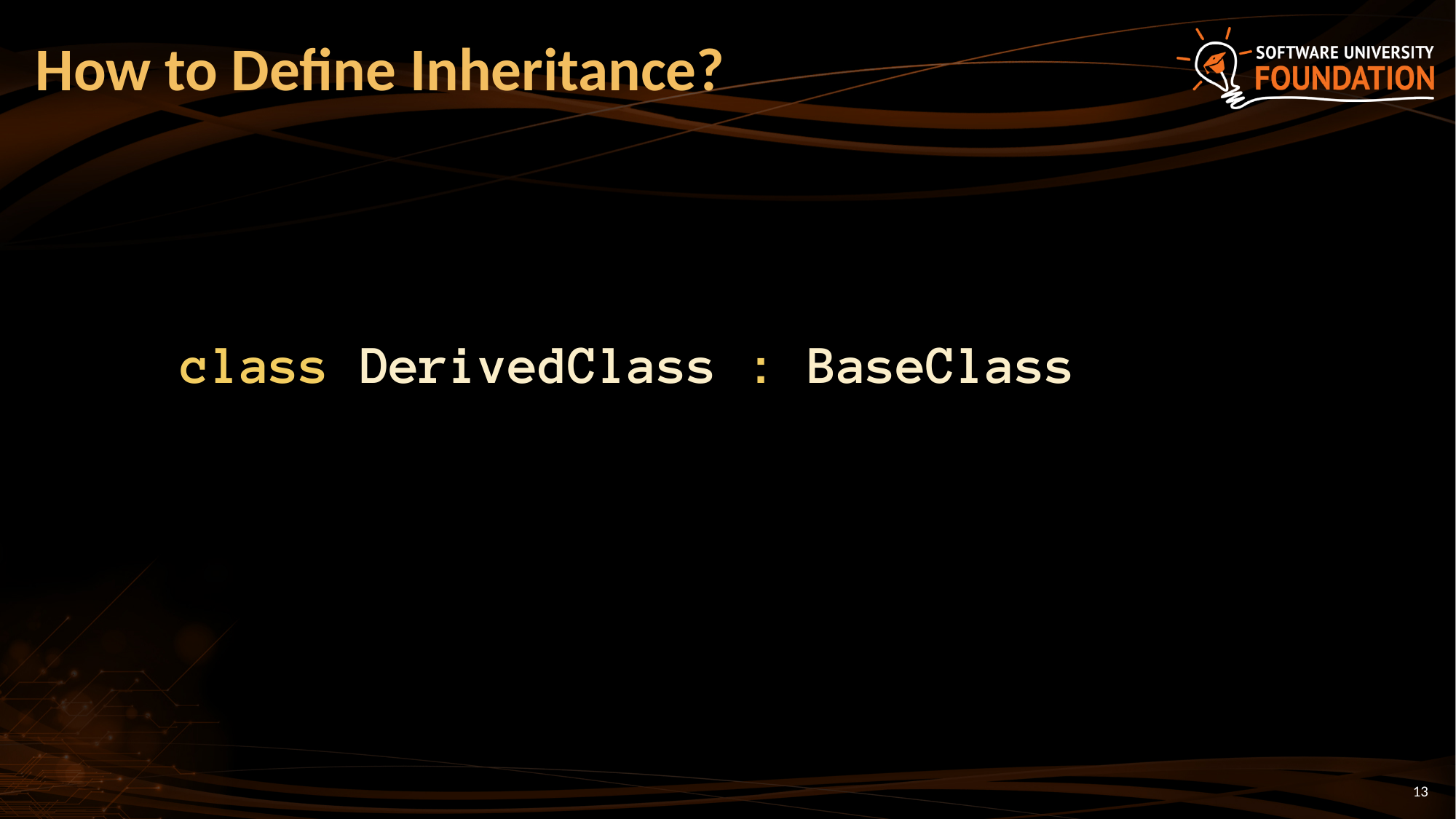

# How to Define Inheritance?

		class DerivedClass : BaseClass

13